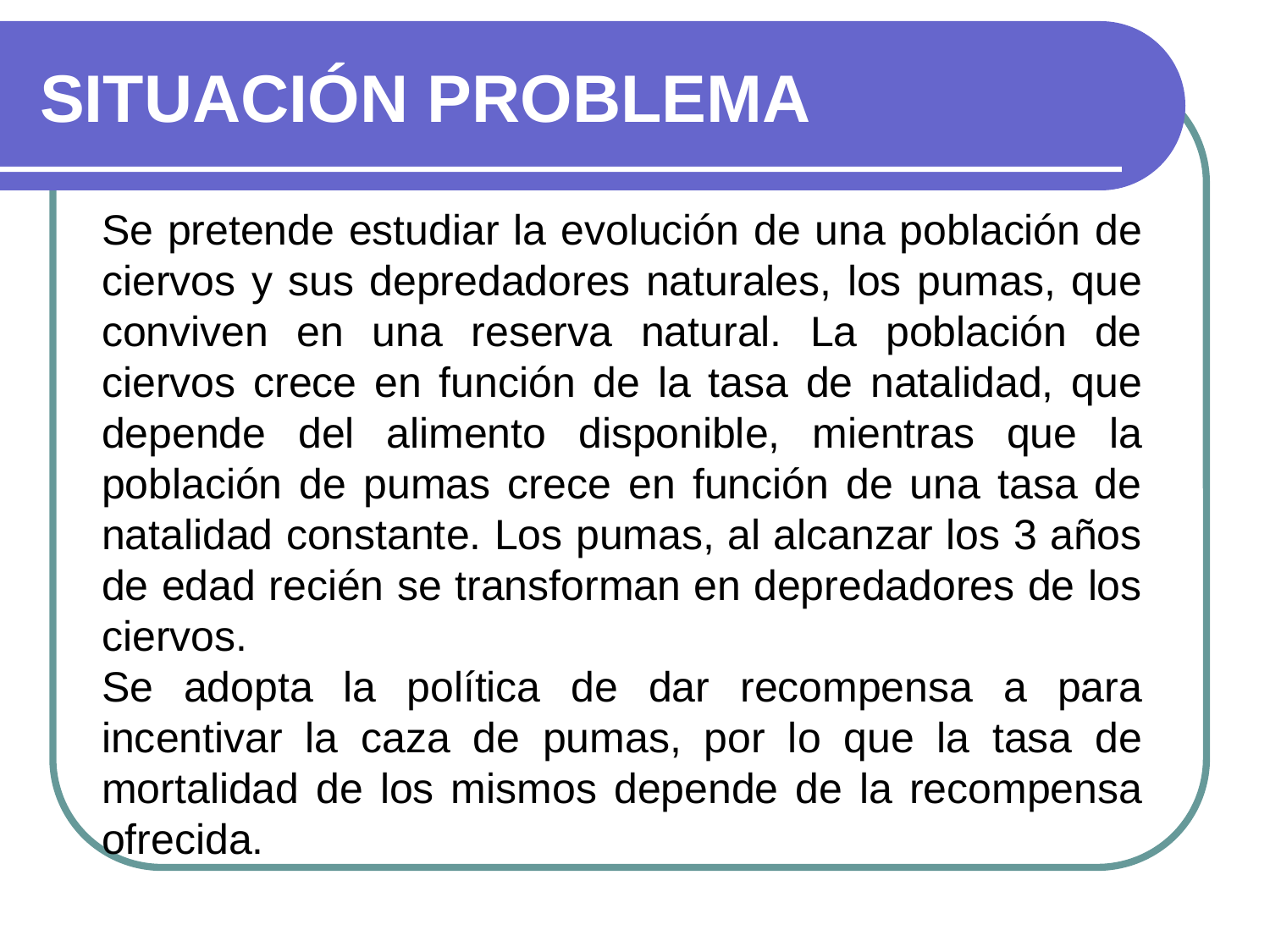

# SITUACIÓN PROBLEMA
Se pretende estudiar la evolución de una población de ciervos y sus depredadores naturales, los pumas, que conviven en una reserva natural. La población de ciervos crece en función de la tasa de natalidad, que depende del alimento disponible, mientras que la población de pumas crece en función de una tasa de natalidad constante. Los pumas, al alcanzar los 3 años de edad recién se transforman en depredadores de los ciervos.
Se adopta la política de dar recompensa a para incentivar la caza de pumas, por lo que la tasa de mortalidad de los mismos depende de la recompensa ofrecida.